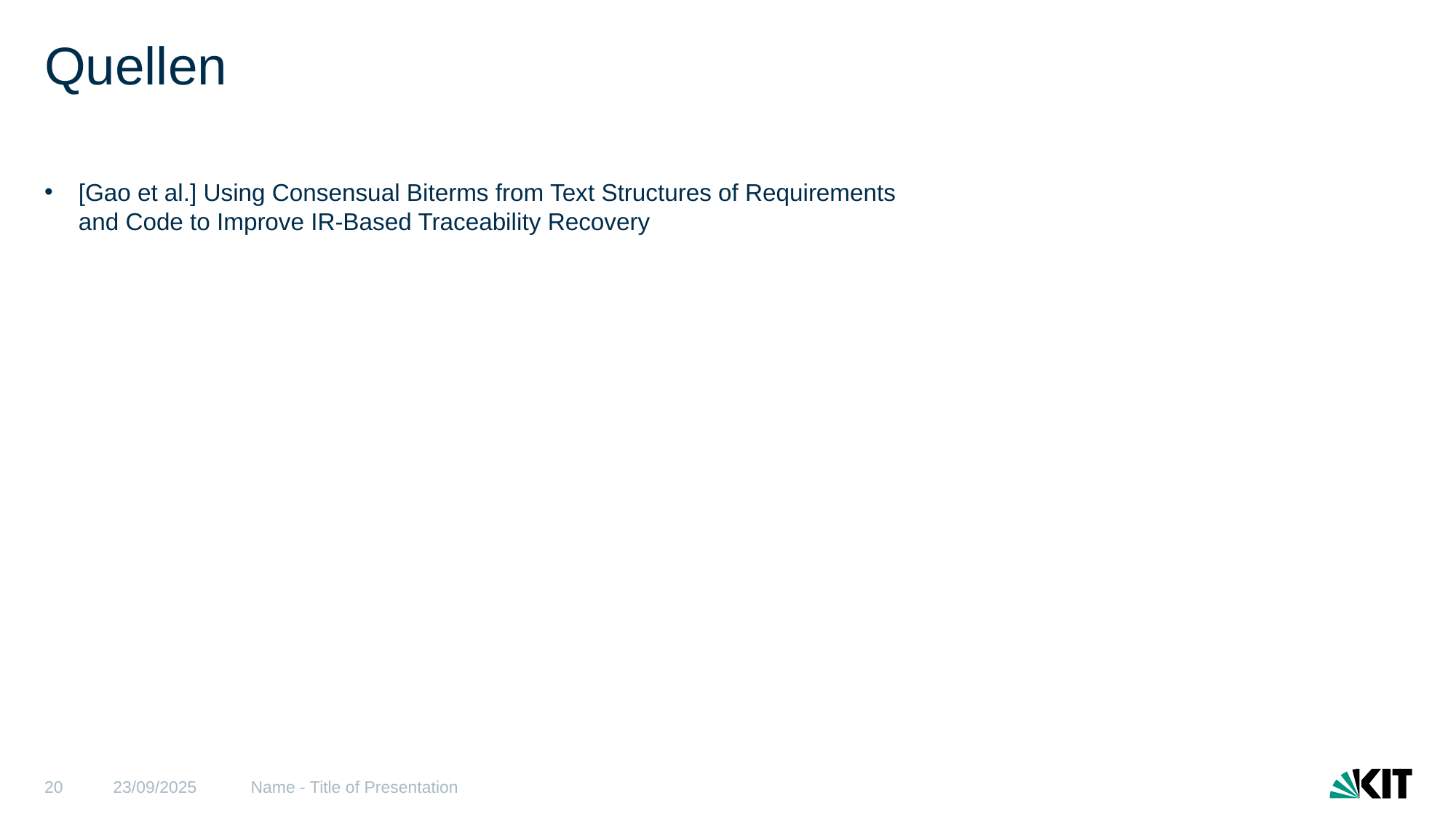

# Quellen
[Gao et al.] Using Consensual Biterms from Text Structures of Requirements and Code to Improve IR-Based Traceability Recovery

20
23/09/2025
Name - Title of Presentation